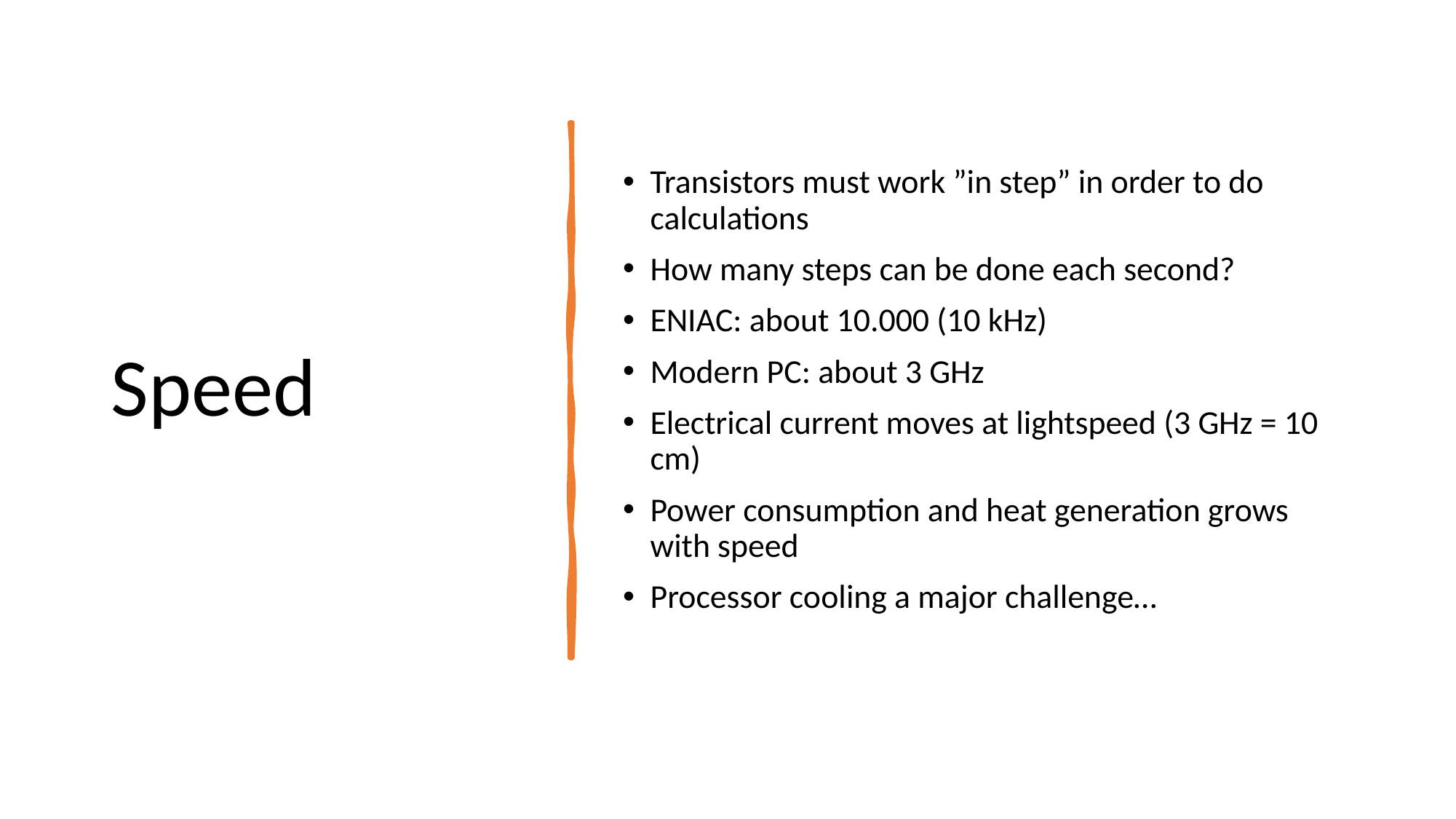

# Speed
Transistors must work ”in step” in order to do calculations
How many steps can be done each second?
ENIAC: about 10.000 (10 kHz)
Modern PC: about 3 GHz
Electrical current moves at lightspeed (3 GHz = 10 cm)
Power consumption and heat generation grows with speed
Processor cooling a major challenge…